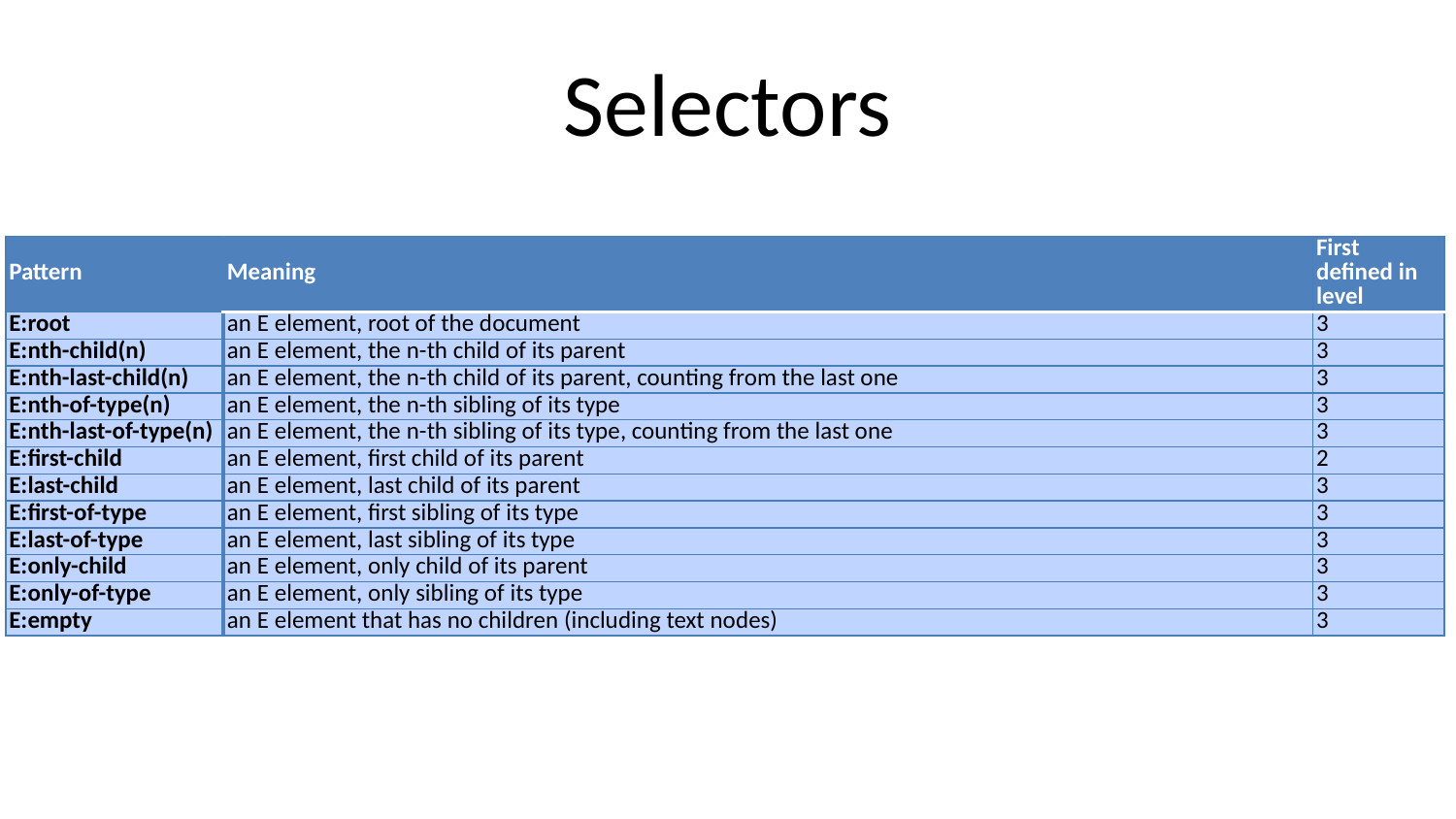

# Selectors
| Pattern | Meaning | First defined in level |
| --- | --- | --- |
| E:root | an E element, root of the document | 3 |
| E:nth-child(n) | an E element, the n-th child of its parent | 3 |
| E:nth-last-child(n) | an E element, the n-th child of its parent, counting from the last one | 3 |
| E:nth-of-type(n) | an E element, the n-th sibling of its type | 3 |
| E:nth-last-of-type(n) | an E element, the n-th sibling of its type, counting from the last one | 3 |
| E:first-child | an E element, first child of its parent | 2 |
| E:last-child | an E element, last child of its parent | 3 |
| E:first-of-type | an E element, first sibling of its type | 3 |
| E:last-of-type | an E element, last sibling of its type | 3 |
| E:only-child | an E element, only child of its parent | 3 |
| E:only-of-type | an E element, only sibling of its type | 3 |
| E:empty | an E element that has no children (including text nodes) | 3 |